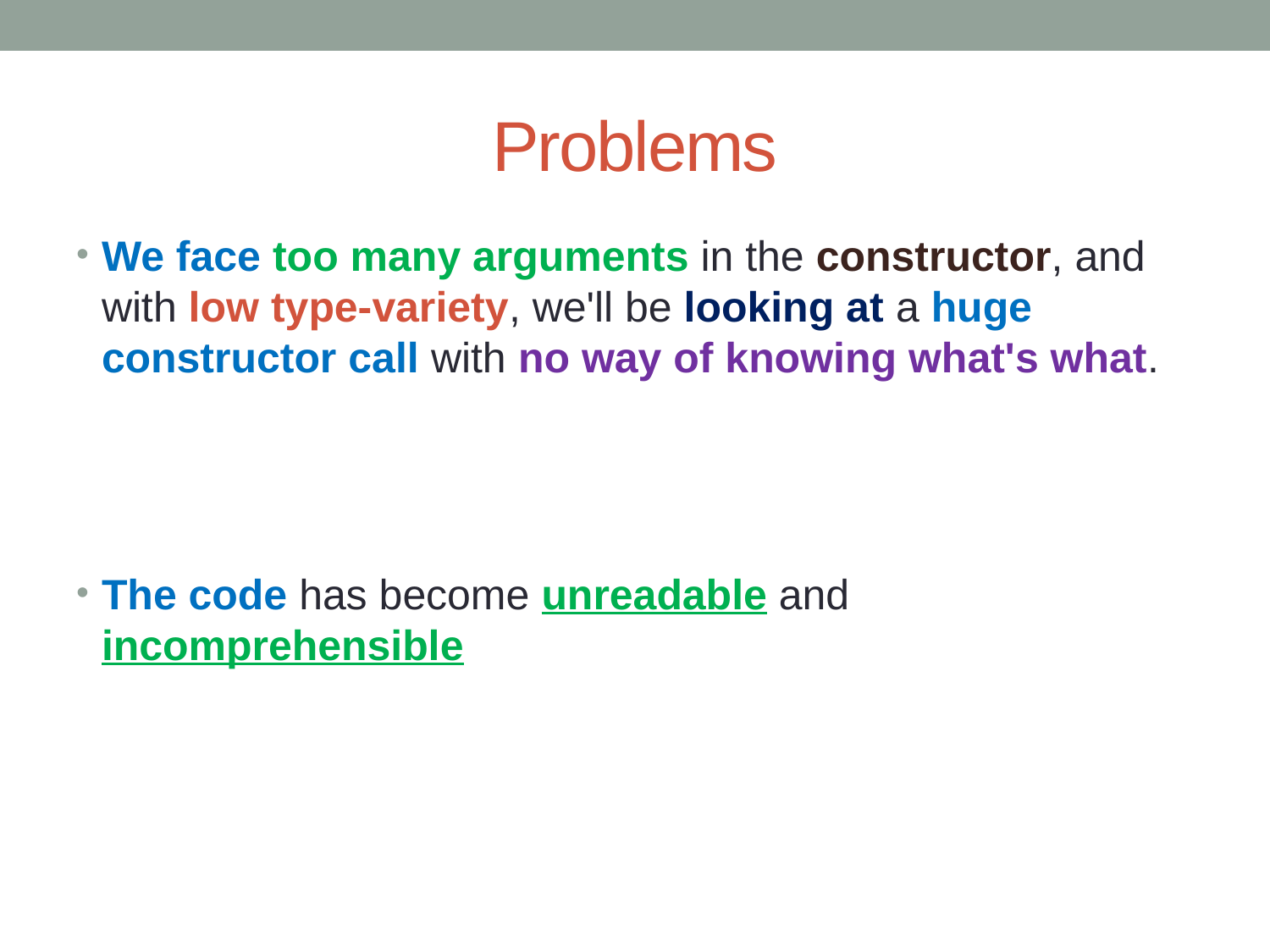

# Problems
We face too many arguments in the constructor, and with low type-variety, we'll be looking at a huge constructor call with no way of knowing what's what.

The code has become unreadable and incomprehensible